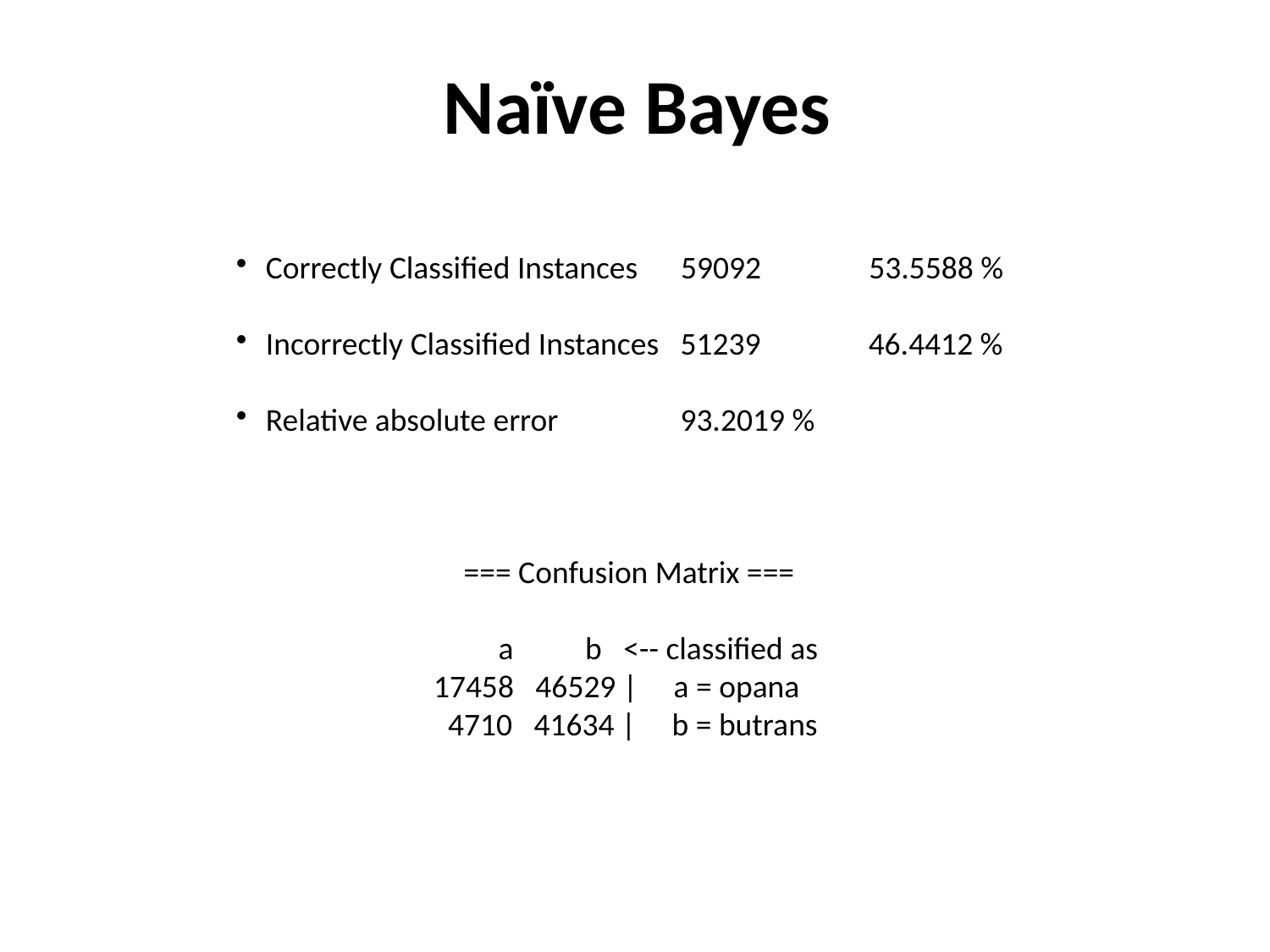

Naïve Bayes
Correctly Classified Instances      59092               53.5588 %

Incorrectly Classified Instances   51239               46.4412 %

Relative absolute error                 93.2019 %

	              === Confusion Matrix ===

          a          b   <-- classified as
 17458   46529 |     a = opana
   4710   41634 |     b = butrans